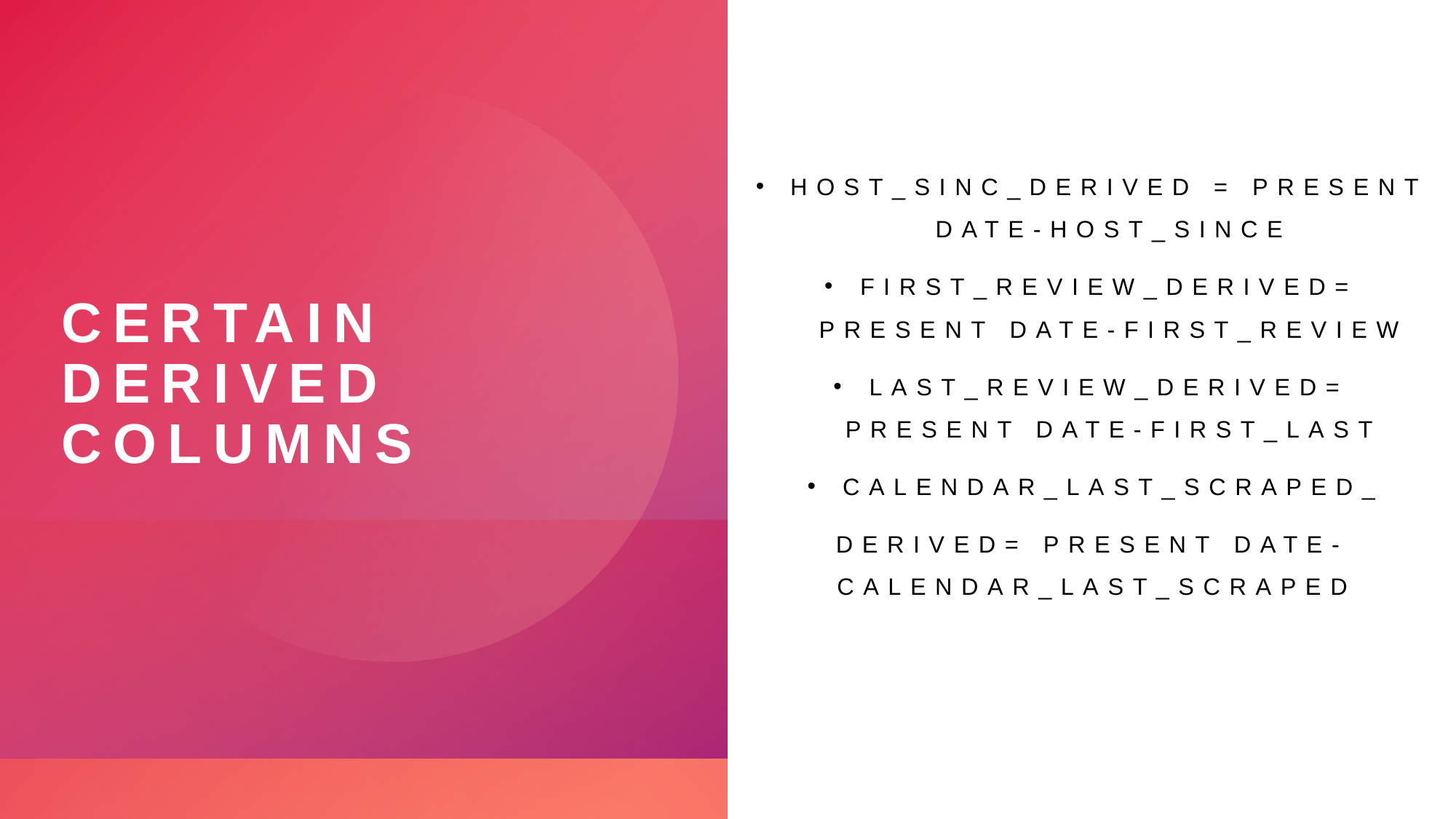

# CERTAIN DERIVED COLUMNS

HOST_SINC_DERIVED = PRESENT DATE-HOST_SINCE
FIRST_REVIEW_DERIVED= PRESENT DATE-FIRST_REVIEW
LAST_REVIEW_DERIVED= PRESENT DATE-FIRST_LAST
CALENDAR_LAST_SCRAPED_
DERIVED= PRESENT DATE-CALENDAR_LAST_SCRAPED